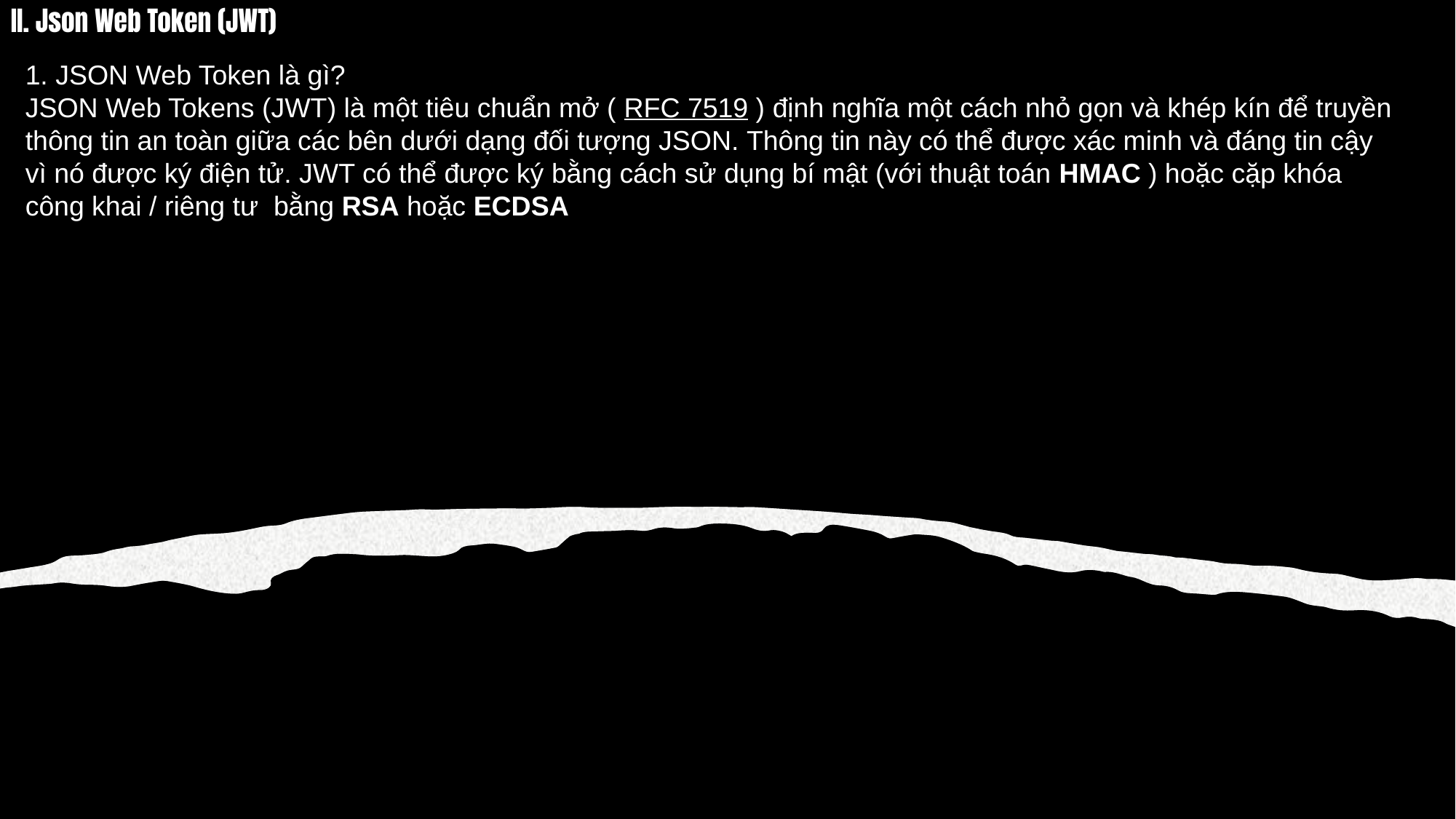

II. Json Web Token (JWT)
1. JSON Web Token là gì?
JSON Web Tokens (JWT) là một tiêu chuẩn mở ( RFC 7519 ) định nghĩa một cách nhỏ gọn và khép kín để truyền thông tin an toàn giữa các bên dưới dạng đối tượng JSON. Thông tin này có thể được xác minh và đáng tin cậy vì nó được ký điện tử. JWT có thể được ký bằng cách sử dụng bí mật (với thuật toán HMAC ) hoặc cặp khóa công khai / riêng tư  bằng RSA hoặc ECDSA